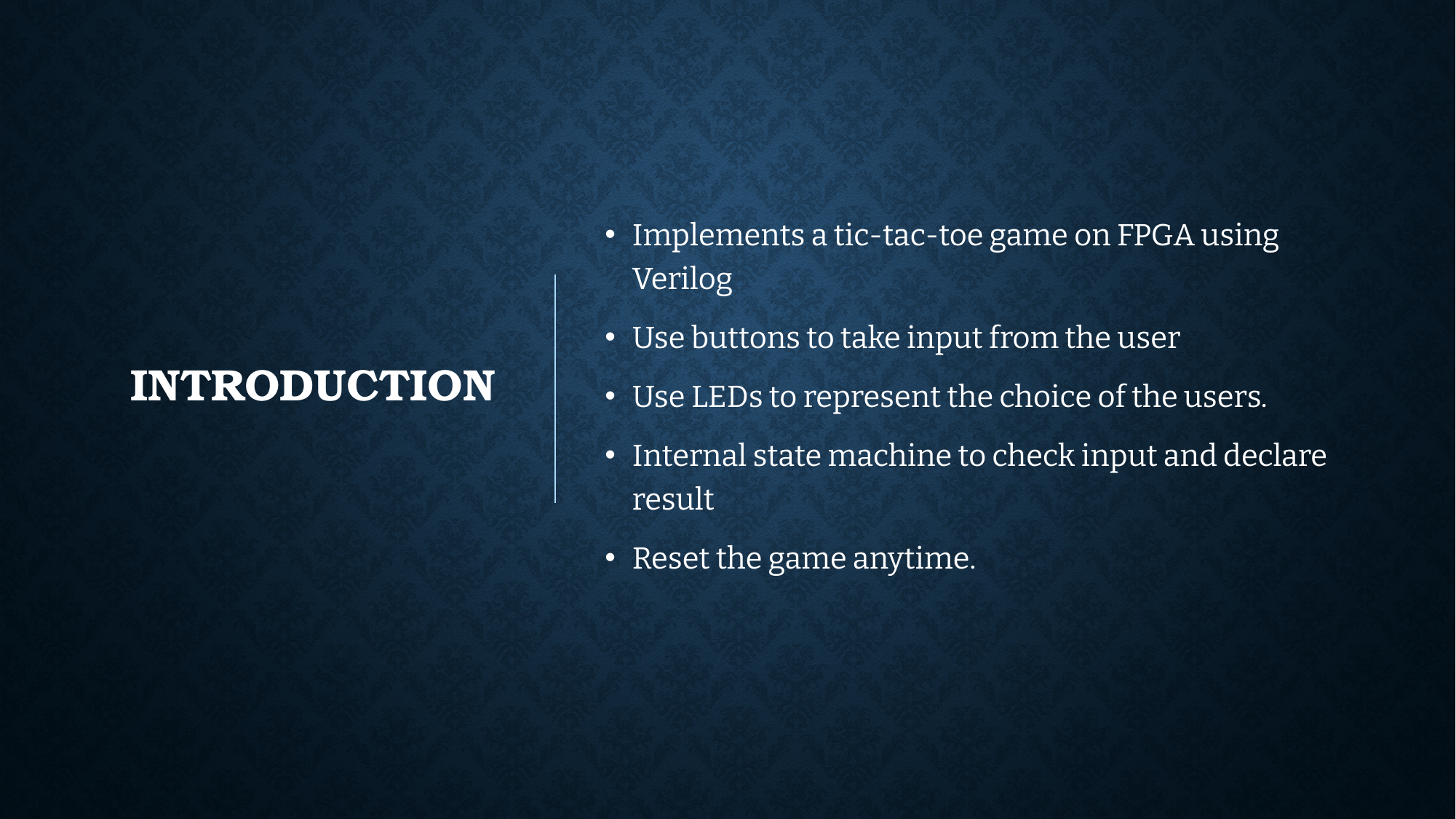

# Introduction
Implements a tic-tac-toe game on FPGA using Verilog
Use buttons to take input from the user
Use LEDs to represent the choice of the users.
Internal state machine to check input and declare result
Reset the game anytime.